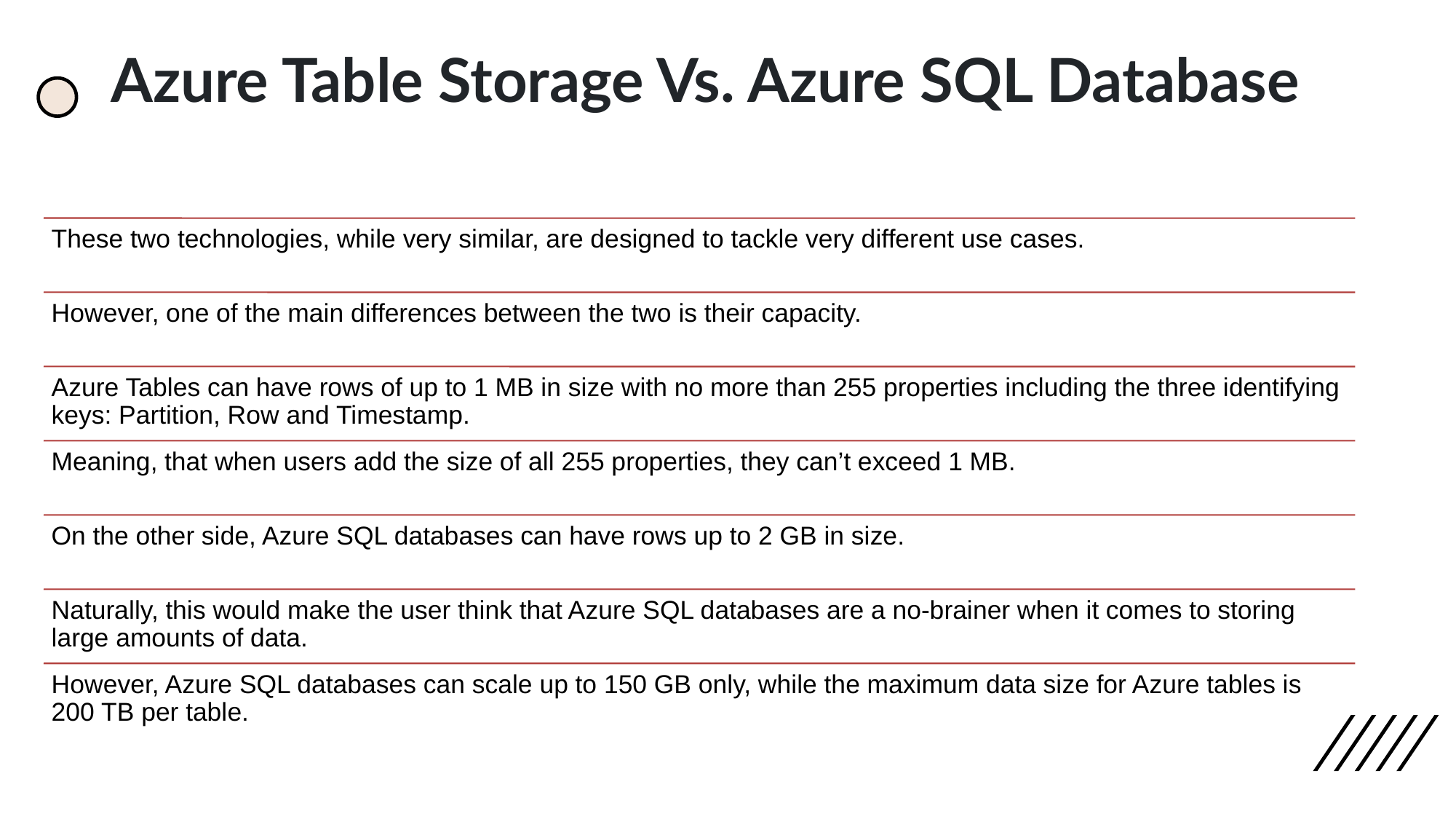

# Azure Table Storage Vs. Azure SQL Database
These two technologies, while very similar, are designed to tackle very different use cases.
However, one of the main differences between the two is their capacity.
Azure Tables can have rows of up to 1 MB in size with no more than 255 properties including the three identifying keys: Partition, Row and Timestamp.
Meaning, that when users add the size of all 255 properties, they can’t exceed 1 MB.
On the other side, Azure SQL databases can have rows up to 2 GB in size.
Naturally, this would make the user think that Azure SQL databases are a no-brainer when it comes to storing large amounts of data.
However, Azure SQL databases can scale up to 150 GB only, while the maximum data size for Azure tables is 200 TB per table.